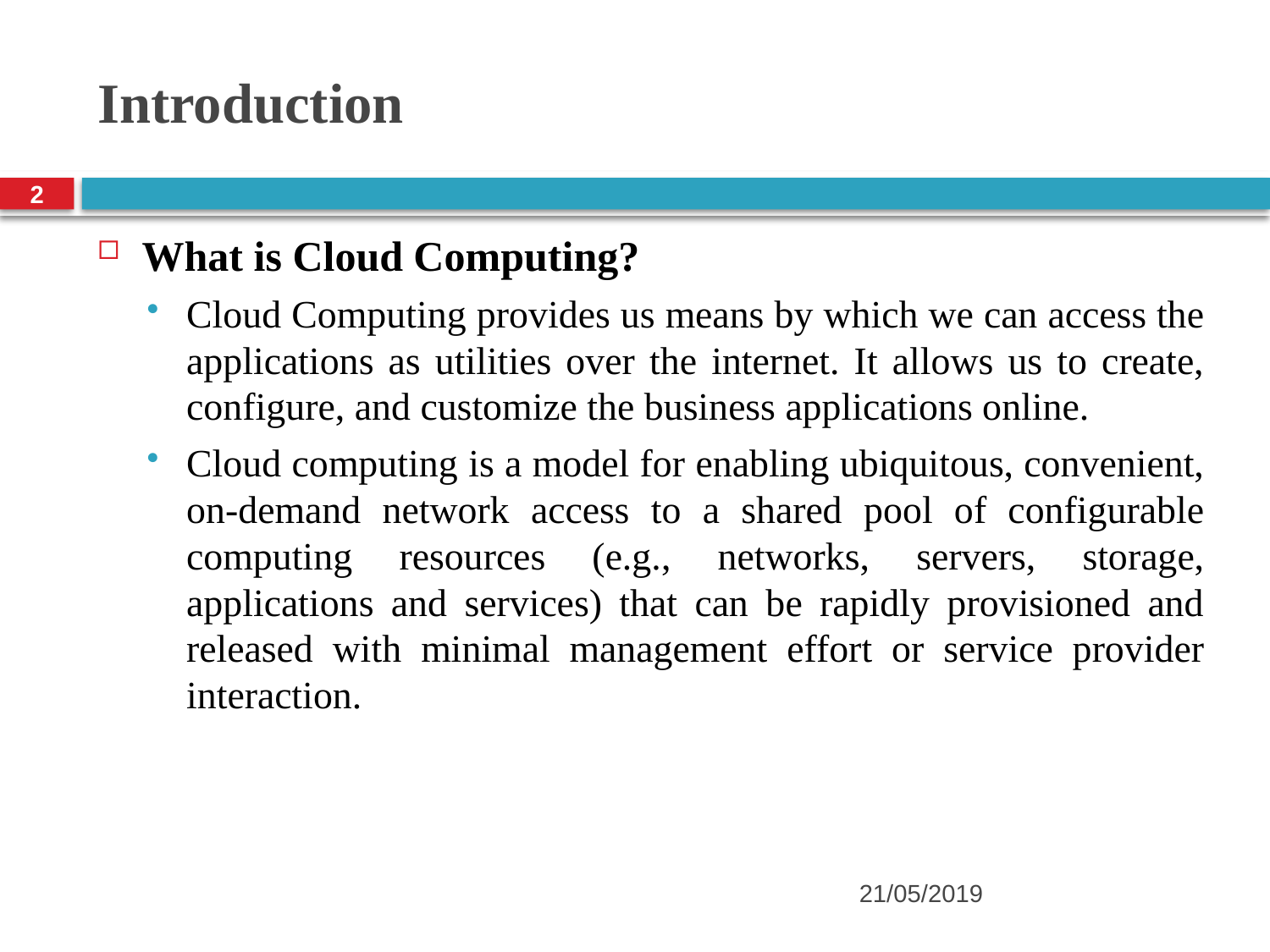

# Introduction
2
What is Cloud Computing?
Cloud Computing provides us means by which we can access the applications as utilities over the internet. It allows us to create, configure, and customize the business applications online.
Cloud computing is a model for enabling ubiquitous, convenient, on-demand network access to a shared pool of configurable computing resources (e.g., networks, servers, storage, applications and services) that can be rapidly provisioned and released with minimal management effort or service provider interaction.

21/05/2019